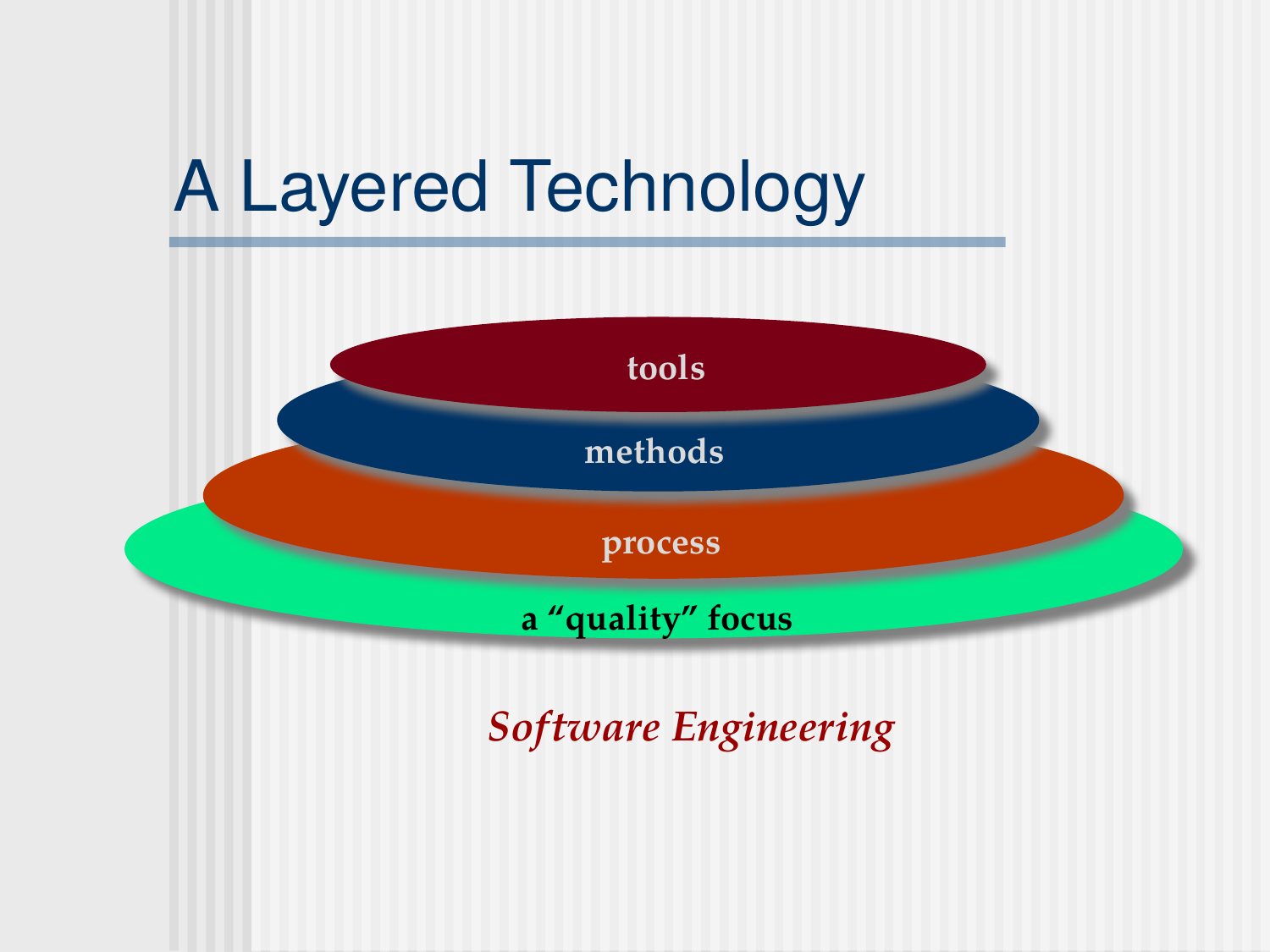

A Layered Technology

tools

methods

process
a “quality” focus
Software Engineering
29